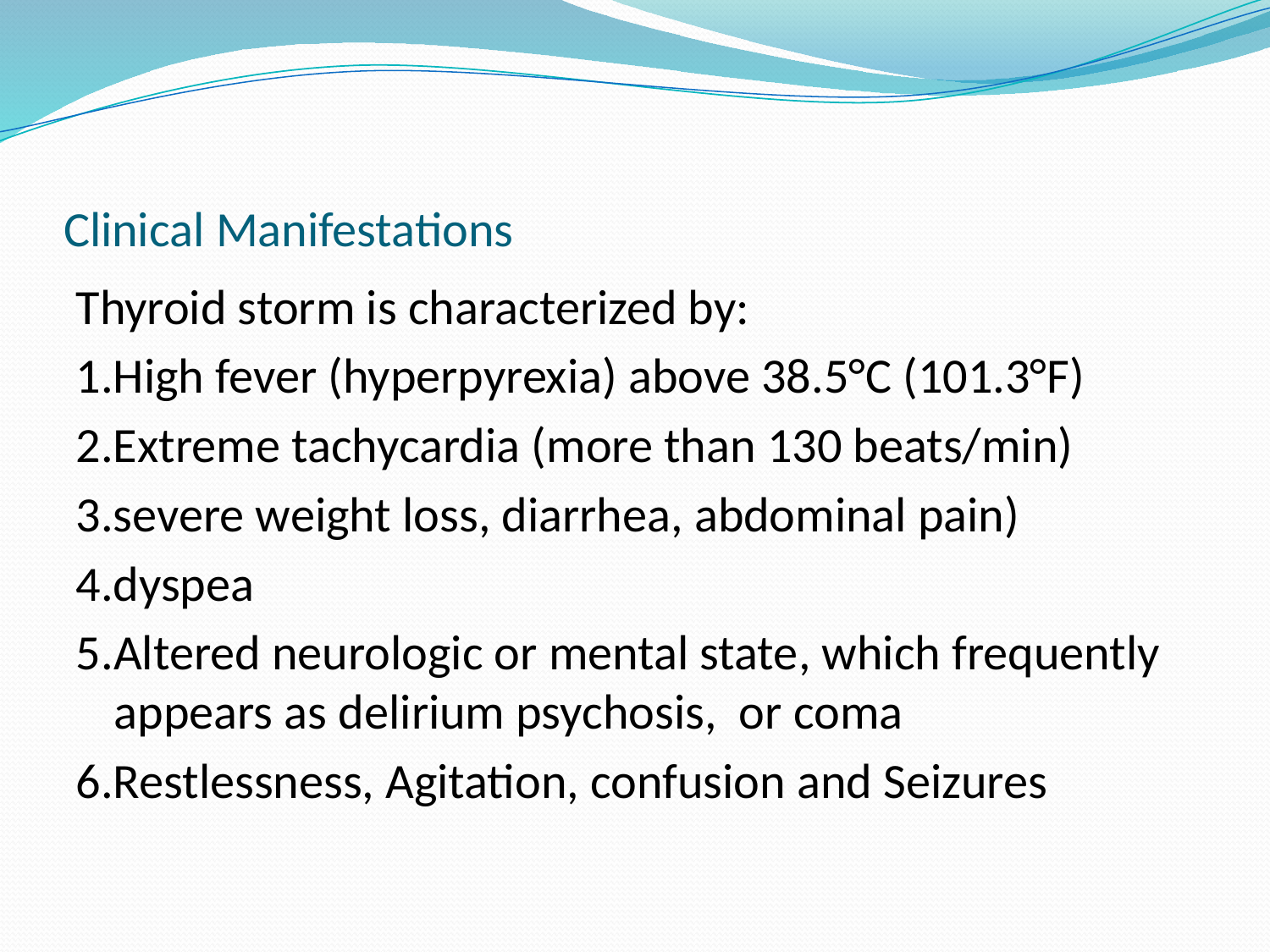

# Clinical Manifestations
Thyroid storm is characterized by:
1.High fever (hyperpyrexia) above 38.5°C (101.3°F)
2.Extreme tachycardia (more than 130 beats/min)
3.severe weight loss, diarrhea, abdominal pain)
4.dyspea
5.Altered neurologic or mental state, which frequently appears as delirium psychosis,  or coma
6.Restlessness, Agitation, confusion and Seizures